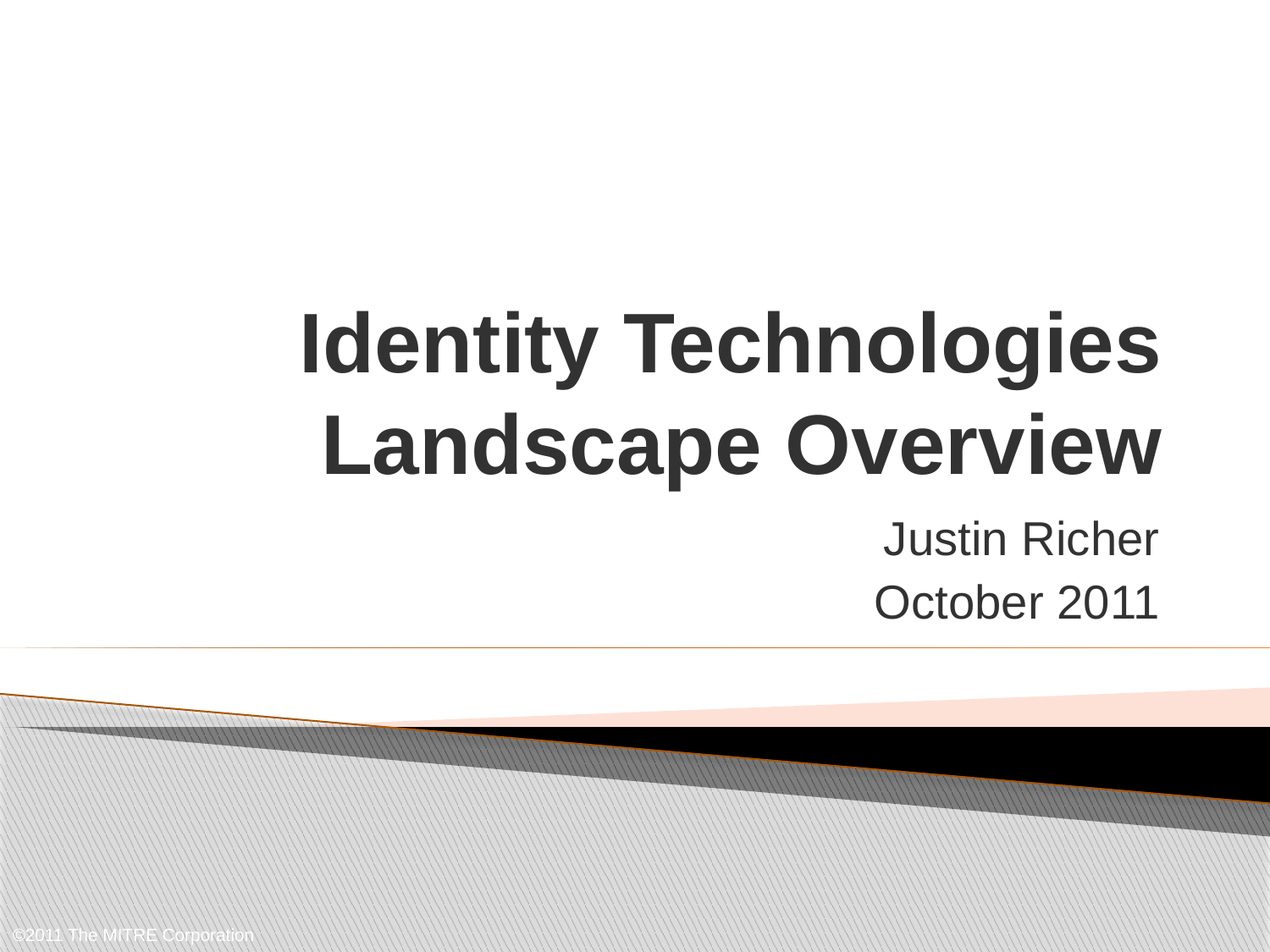

# Identity Technologies Landscape Overview
Justin Richer
October 2011